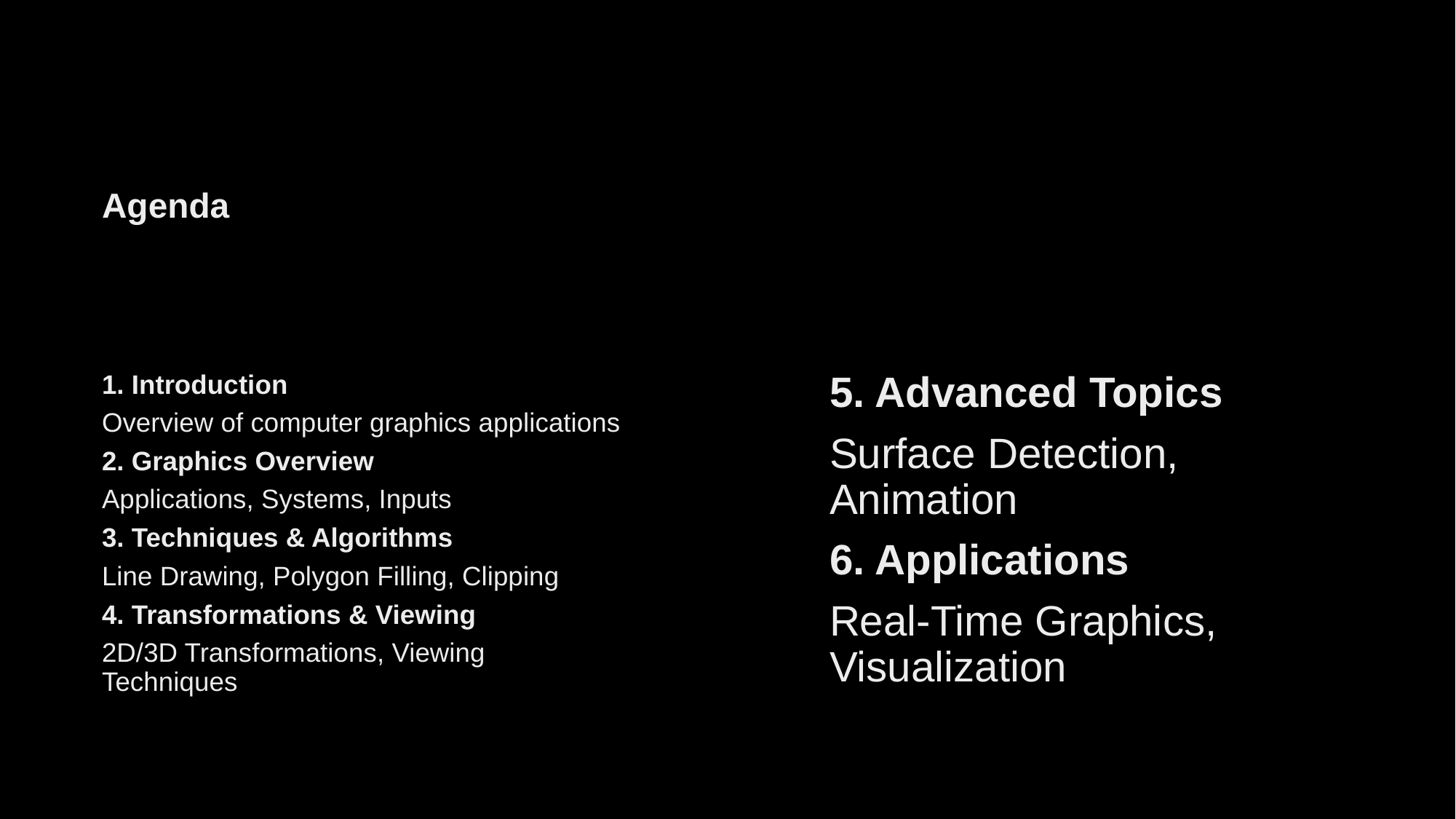

# Agenda
1. Introduction
Overview of computer graphics applications
2. Graphics Overview
Applications, Systems, Inputs
3. Techniques & Algorithms
Line Drawing, Polygon Filling, Clipping
4. Transformations & Viewing
2D/3D Transformations, Viewing Techniques

5. Advanced Topics
Surface Detection, Animation
6. Applications
Real-Time Graphics, Visualization